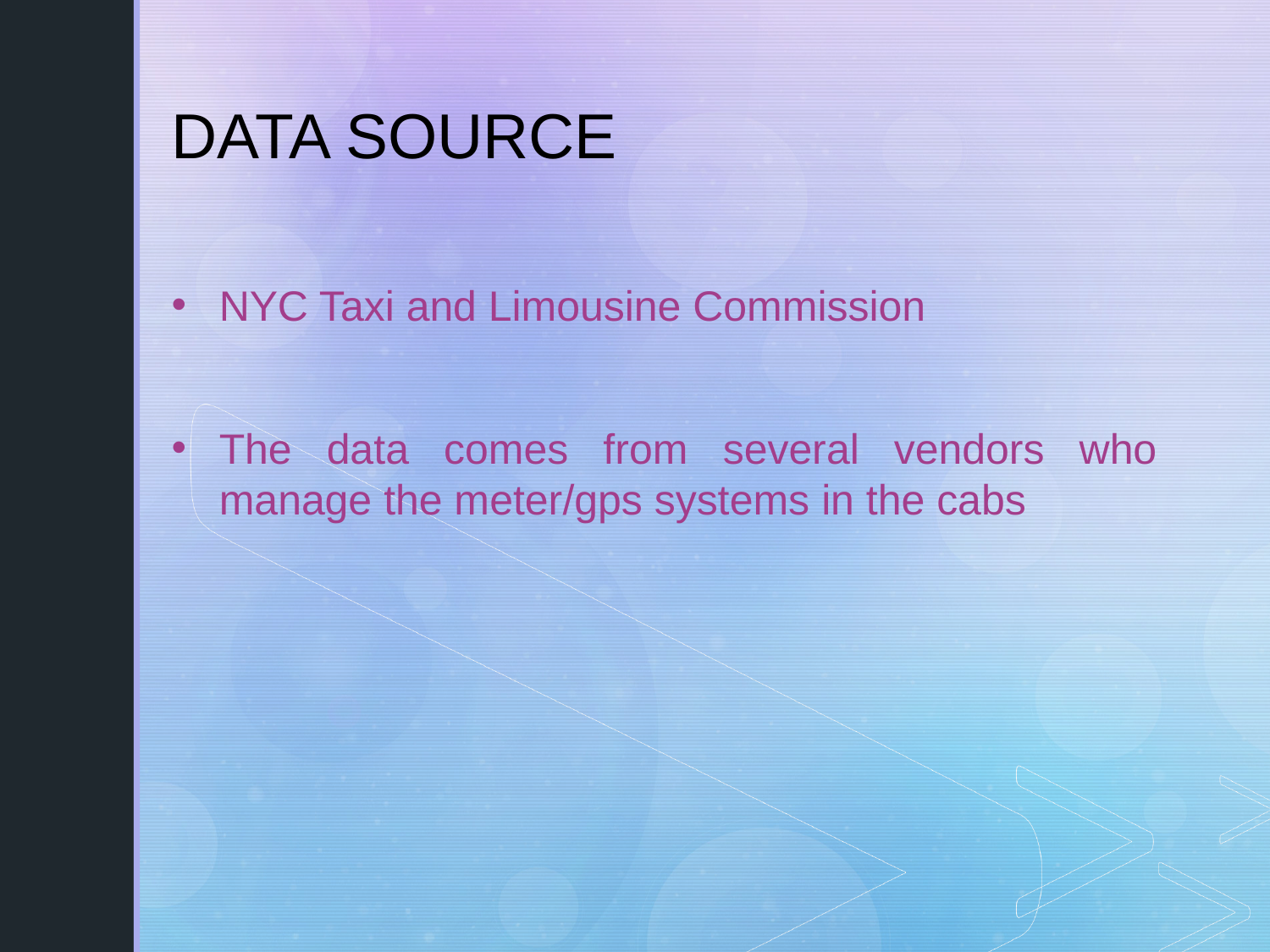

# DATA SOURCE
NYC Taxi and Limousine Commission

The data comes from several vendors who manage the meter/gps systems in the cabs